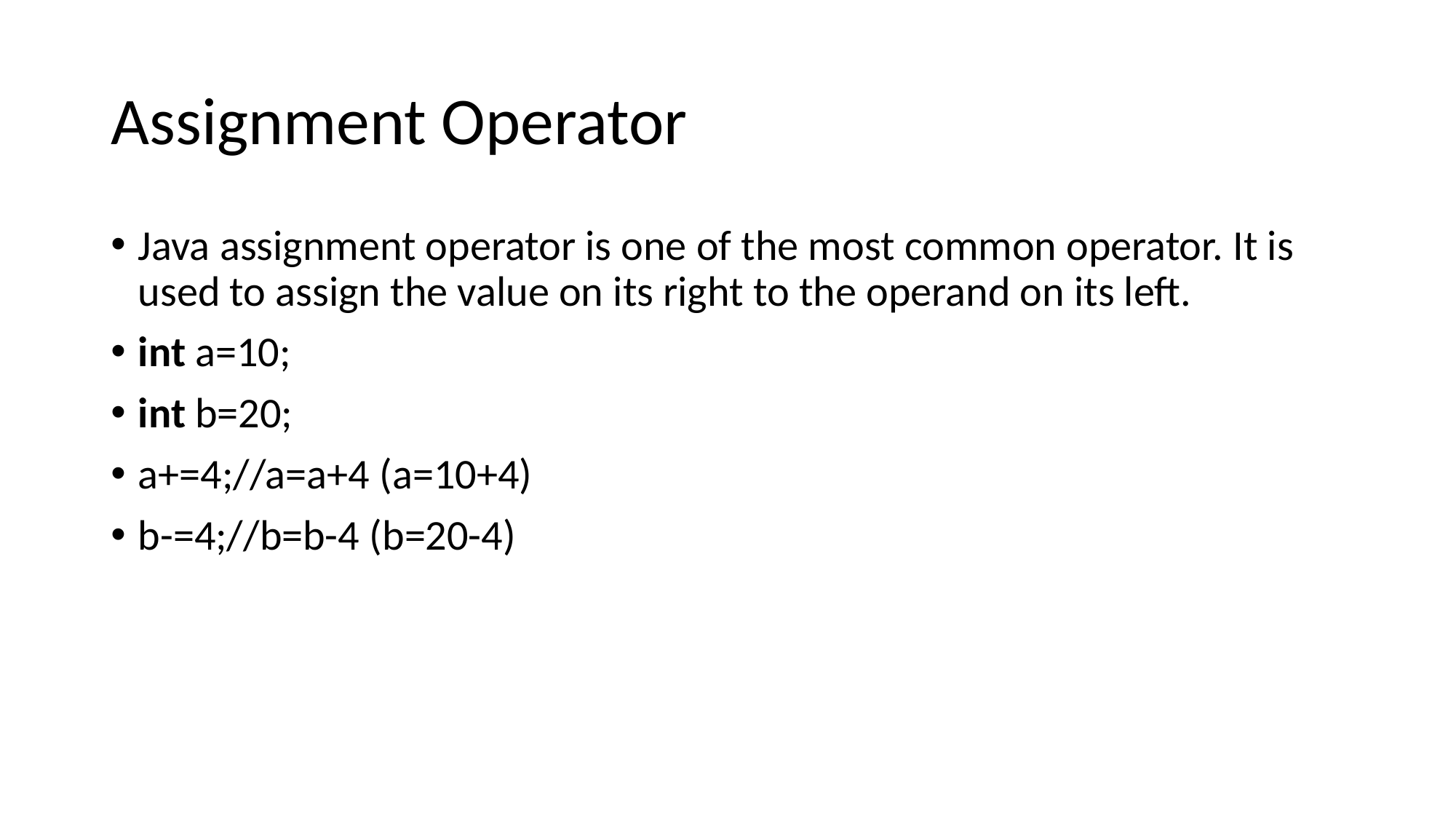

# Assignment Operator
Java assignment operator is one of the most common operator. It is used to assign the value on its right to the operand on its left.
int a=10;
int b=20;
a+=4;//a=a+4 (a=10+4)
b-=4;//b=b-4 (b=20-4)